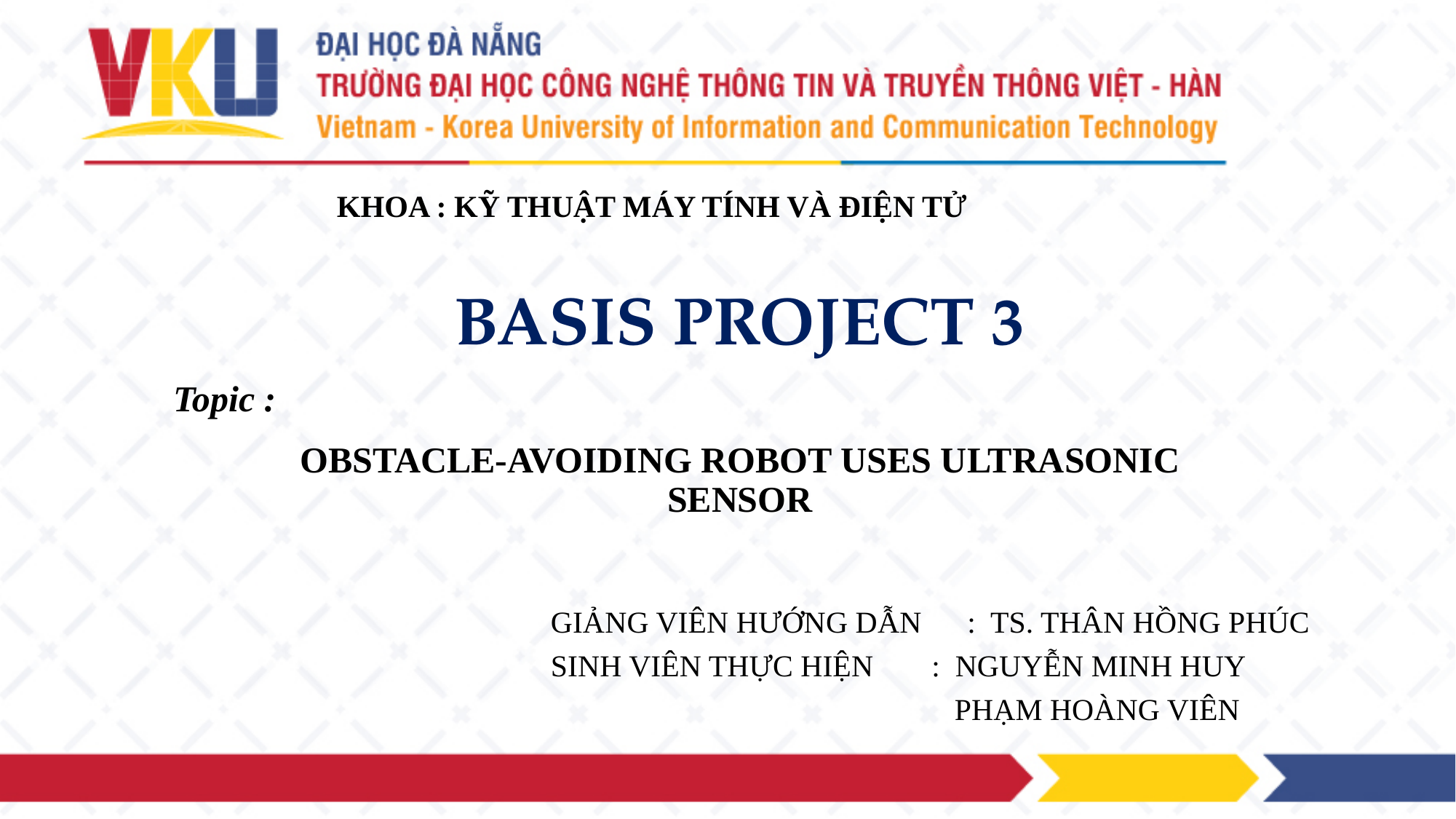

# BASIS PROJECT 3
KHOA : KỸ THUẬT MÁY TÍNH VÀ ĐIỆN TỬ
Topic :
OBSTACLE-AVOIDING ROBOT USES ULTRASONIC SENSOR
Giảng viên hướng dẫn      :  TS. THân hồng phúc
sinh viên thực hiện	       :  NguyễN Minh Huy
			          PHẠM HOÀNG VIÊN